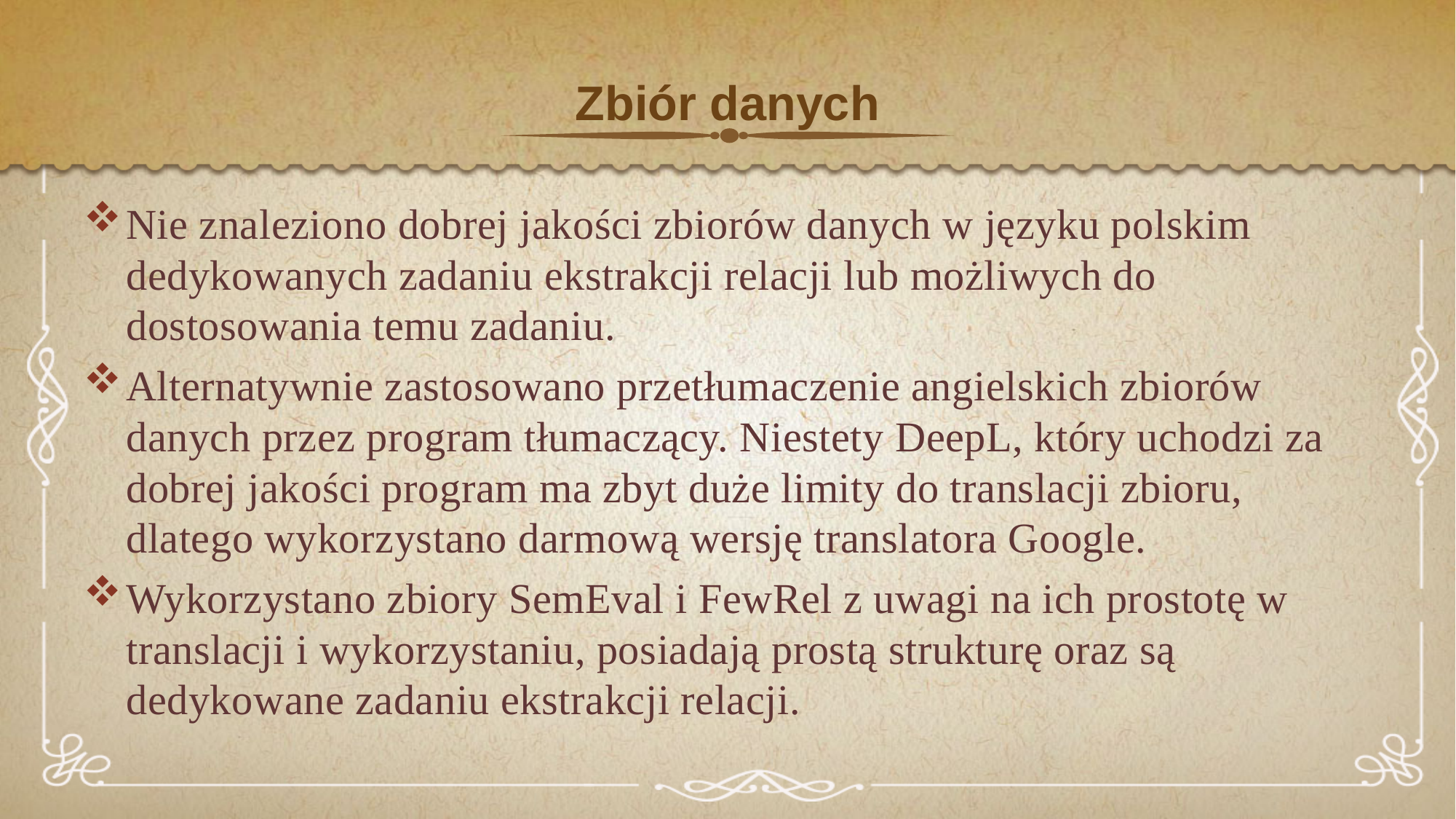

# Zbiór danych
Nie znaleziono dobrej jakości zbiorów danych w języku polskim dedykowanych zadaniu ekstrakcji relacji lub możliwych do dostosowania temu zadaniu.
Alternatywnie zastosowano przetłumaczenie angielskich zbiorów danych przez program tłumaczący. Niestety DeepL, który uchodzi za dobrej jakości program ma zbyt duże limity do translacji zbioru, dlatego wykorzystano darmową wersję translatora Google.
Wykorzystano zbiory SemEval i FewRel z uwagi na ich prostotę w translacji i wykorzystaniu, posiadają prostą strukturę oraz są dedykowane zadaniu ekstrakcji relacji.